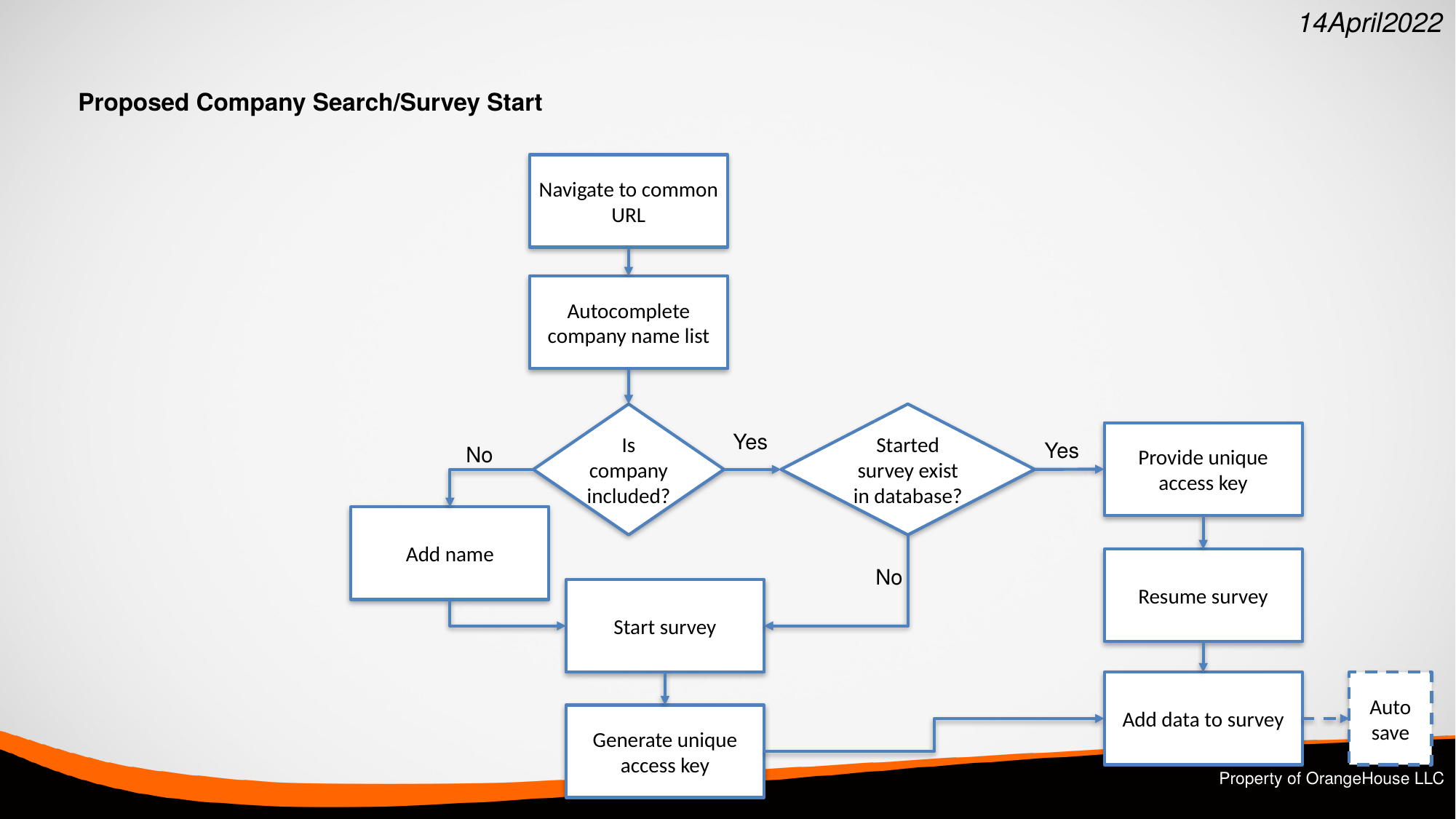

14April2022
# Proposed Company Search/Survey Start
Navigate to common URL
Autocomplete company name list
Is company included?
Started survey exist in database?
Yes
Provide unique access key
Yes
No
Add name
Resume survey
No
Start survey
Auto
save
Add data to survey
Generate unique access key